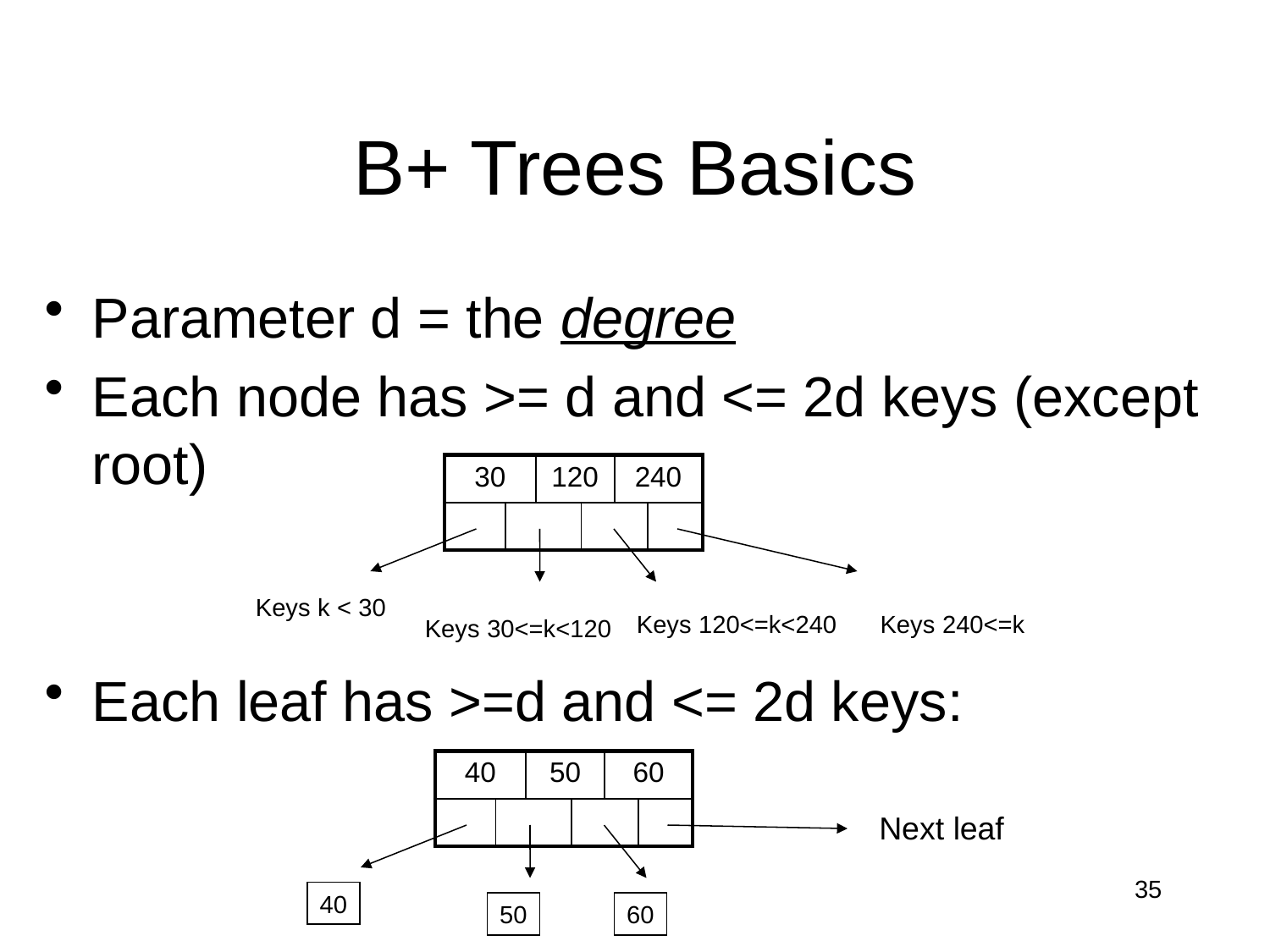

# B+ Trees Basics
Parameter d = the degree
Each node has >= d and <= 2d keys (except root)

Each leaf has >=d and <= 2d keys:
| 30 |  | 120 |  | 240 |  |
| --- | --- | --- | --- | --- | --- |
|  |  |  |  |  |  |

Keys k < 30
Keys 120<=k<240
Keys 240<=k
Keys 30<=k<120
| 40 |  | 50 |  | 60 |  |
| --- | --- | --- | --- | --- | --- |
|  |  |  |  |  |  |
Next leaf

35
40
50
60